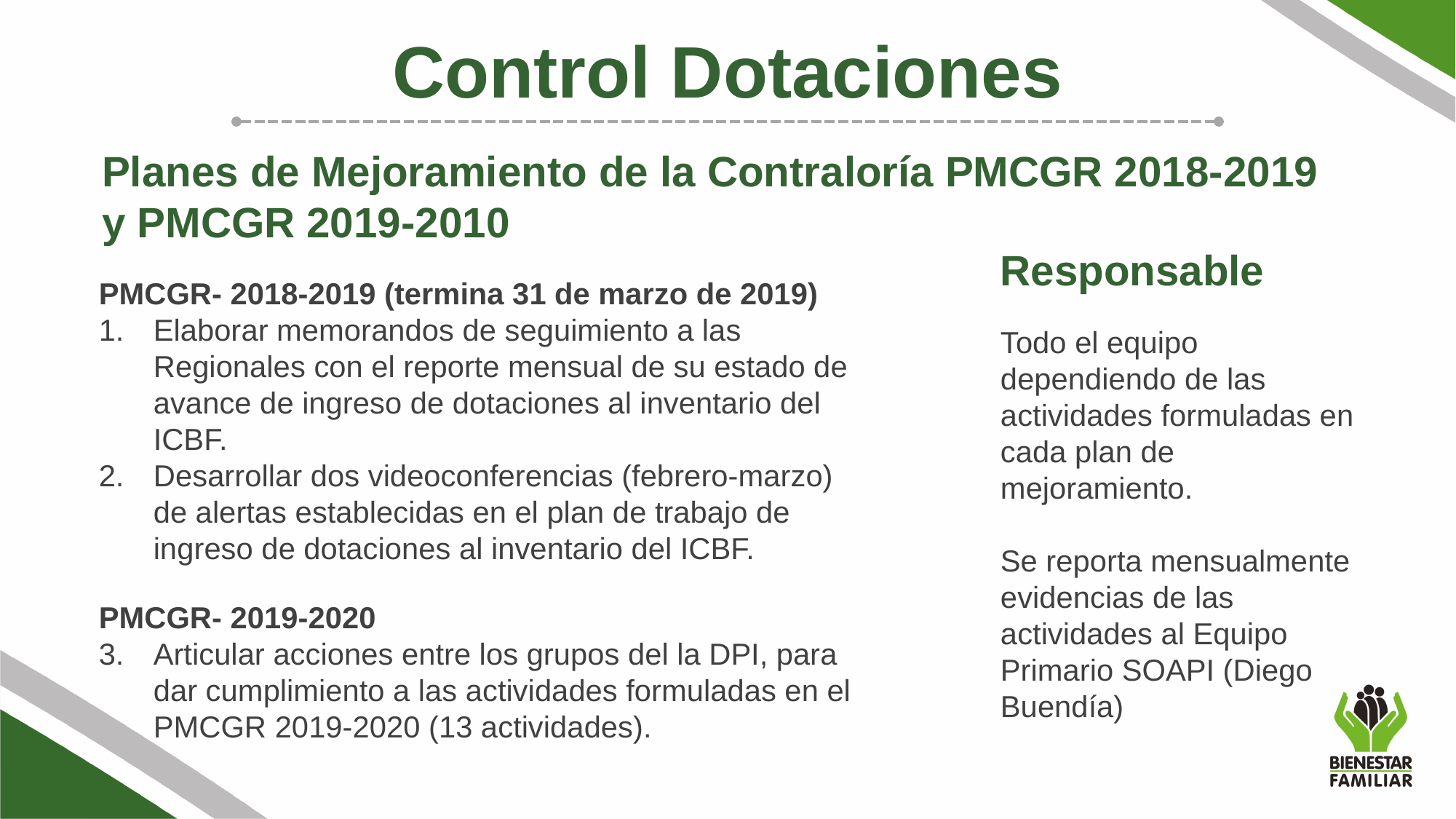

Control Dotaciones
Planes de Mejoramiento de la Contraloría PMCGR 2018-2019 y PMCGR 2019-2010
Responsable
PMCGR- 2018-2019 (termina 31 de marzo de 2019)
Elaborar memorandos de seguimiento a las Regionales con el reporte mensual de su estado de avance de ingreso de dotaciones al inventario del ICBF.
Desarrollar dos videoconferencias (febrero-marzo) de alertas establecidas en el plan de trabajo de ingreso de dotaciones al inventario del ICBF.

PMCGR- 2019-2020
Articular acciones entre los grupos del la DPI, para dar cumplimiento a las actividades formuladas en el PMCGR 2019-2020 (13 actividades).
Todo el equipo dependiendo de las actividades formuladas en cada plan de mejoramiento.

Se reporta mensualmente evidencias de las actividades al Equipo Primario SOAPI (Diego Buendía)